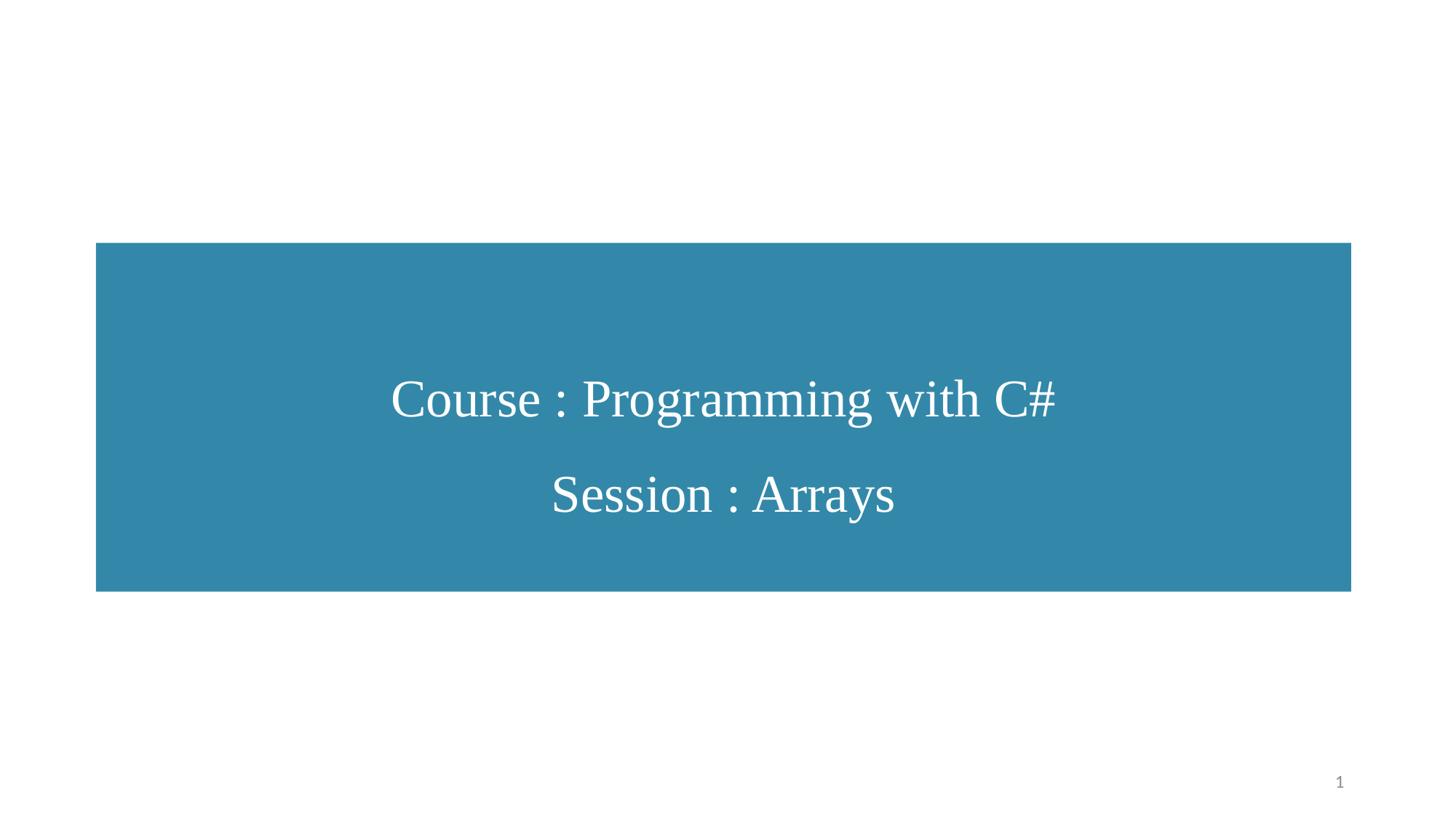

# Course : Programming with C# Session : Arrays
1